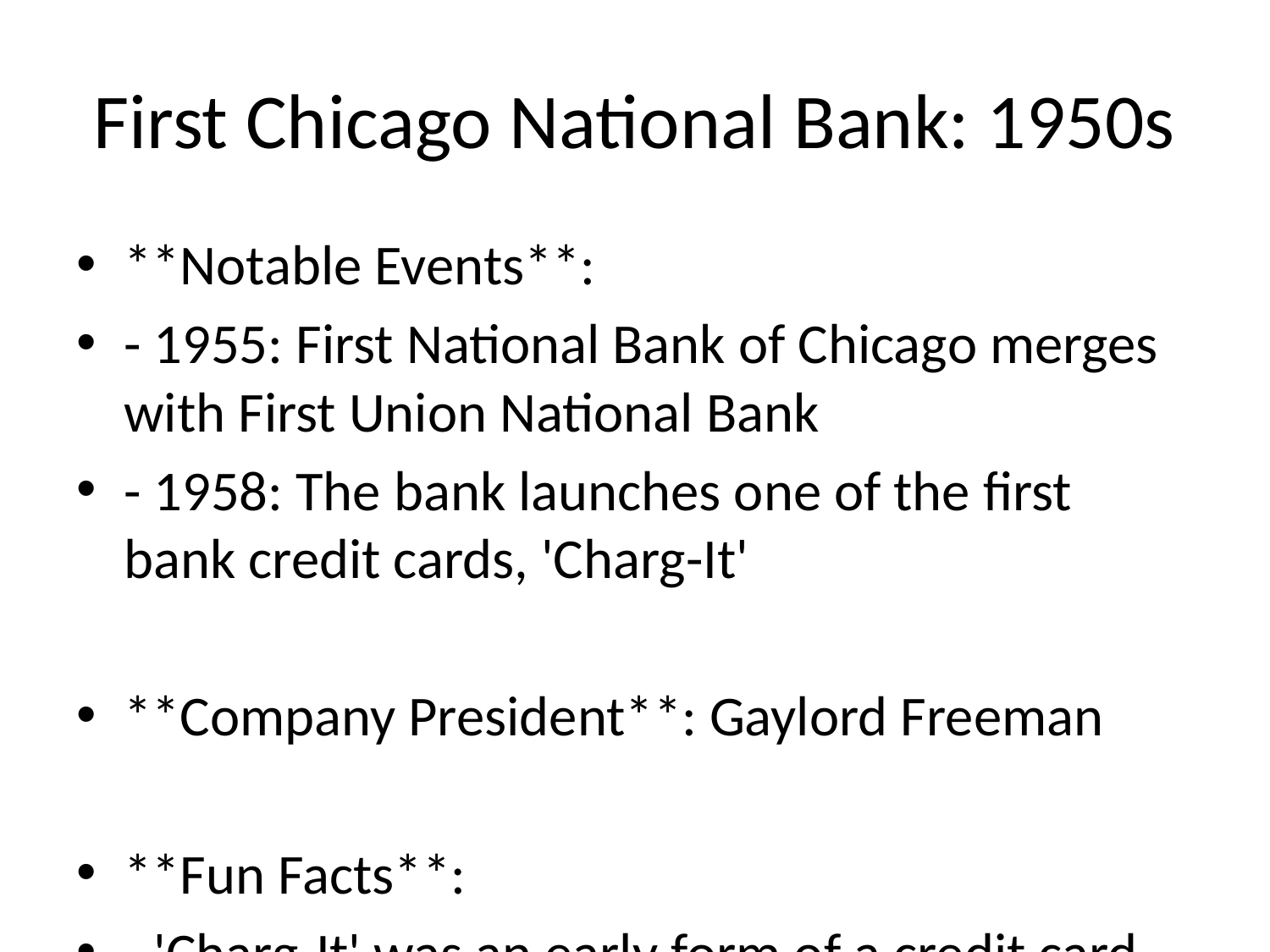

# First Chicago National Bank: 1950s
**Notable Events**:
- 1955: First National Bank of Chicago merges with First Union National Bank
- 1958: The bank launches one of the first bank credit cards, 'Charg-It'

**Company President**: Gaylord Freeman

**Fun Facts**:
- 'Charg-It' was an early form of a credit card, simplifying consumer transactions.